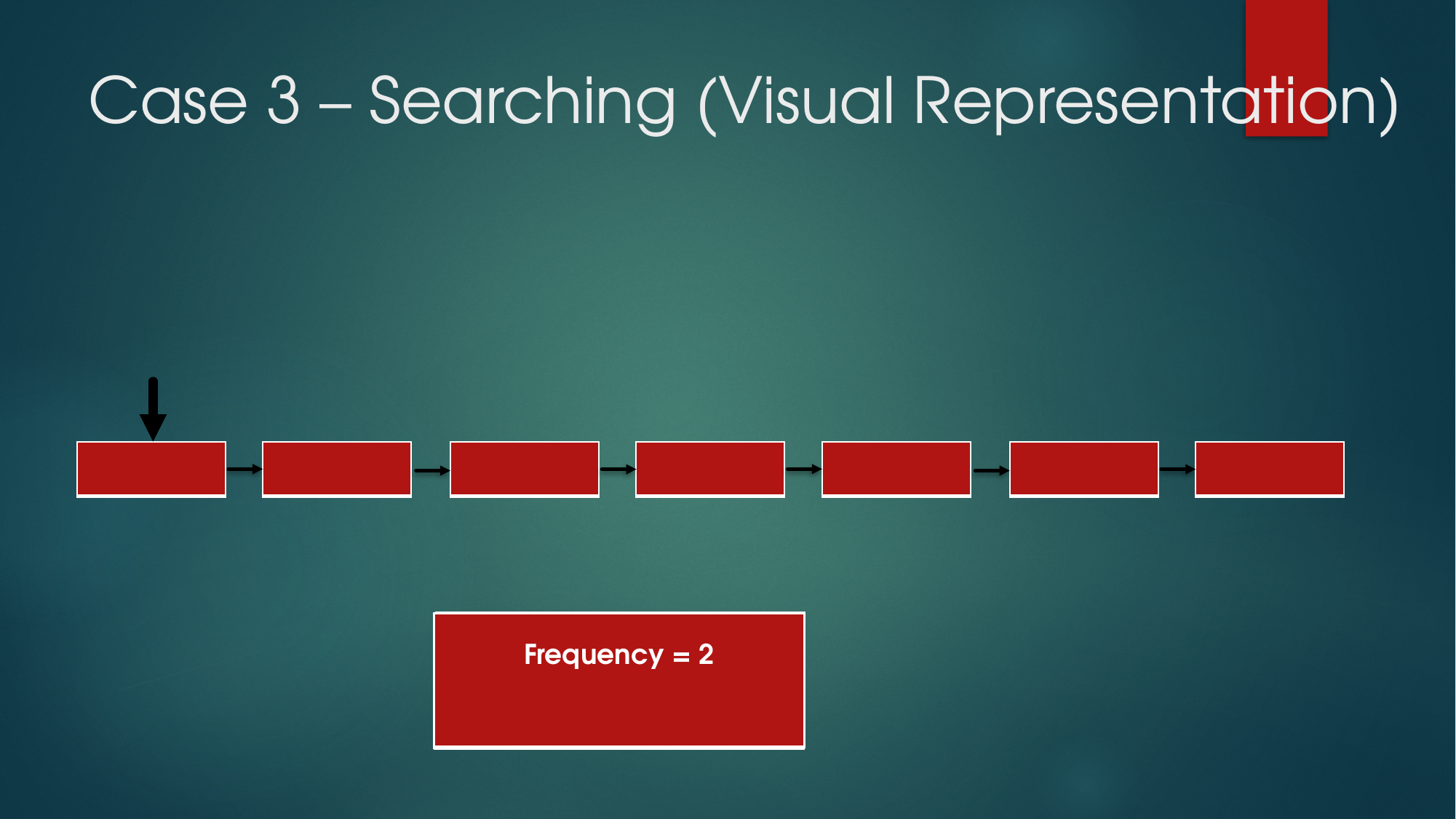

# Case 3 – Searching (Visual Representation)
|  |
| --- |
|  |
| --- |
|  |
| --- |
|  |
| --- |
|  |
| --- |
|  |
| --- |
|  |
| --- |
| Frequency = 0 |
| --- |
| Frequency = 1 |
| --- |
| Frequency = 2 |
| --- |